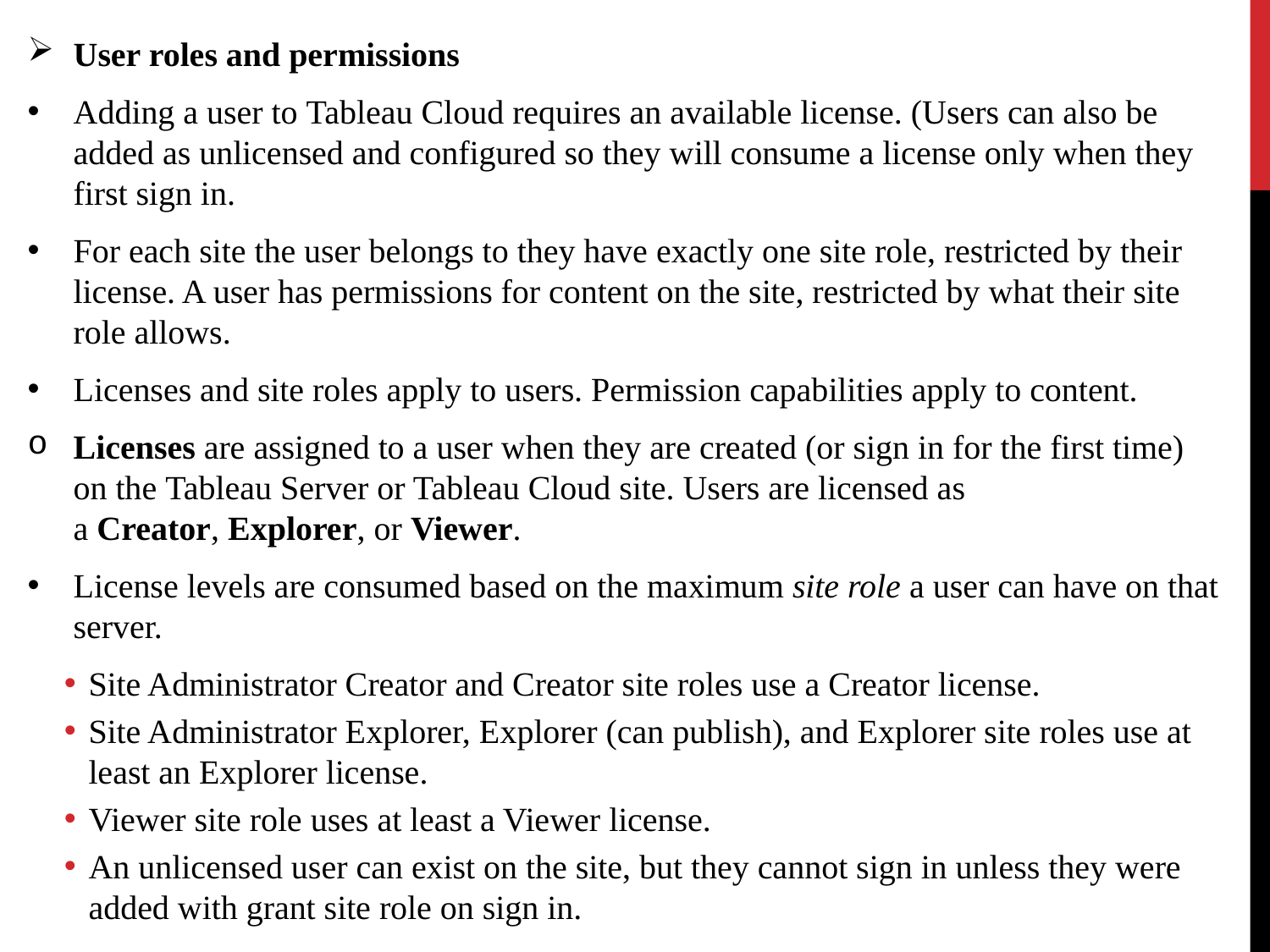

User roles and permissions
Adding a user to Tableau Cloud requires an available license. (Users can also be added as unlicensed and configured so they will consume a license only when they first sign in.
For each site the user belongs to they have exactly one site role, restricted by their license. A user has permissions for content on the site, restricted by what their site role allows.
Licenses and site roles apply to users. Permission capabilities apply to content.
Licenses are assigned to a user when they are created (or sign in for the first time) on the Tableau Server or Tableau Cloud site. Users are licensed as a Creator, Explorer, or Viewer.
License levels are consumed based on the maximum site role a user can have on that server.
Site Administrator Creator and Creator site roles use a Creator license.
Site Administrator Explorer, Explorer (can publish), and Explorer site roles use at least an Explorer license.
Viewer site role uses at least a Viewer license.
An unlicensed user can exist on the site, but they cannot sign in unless they were added with grant site role on sign in.